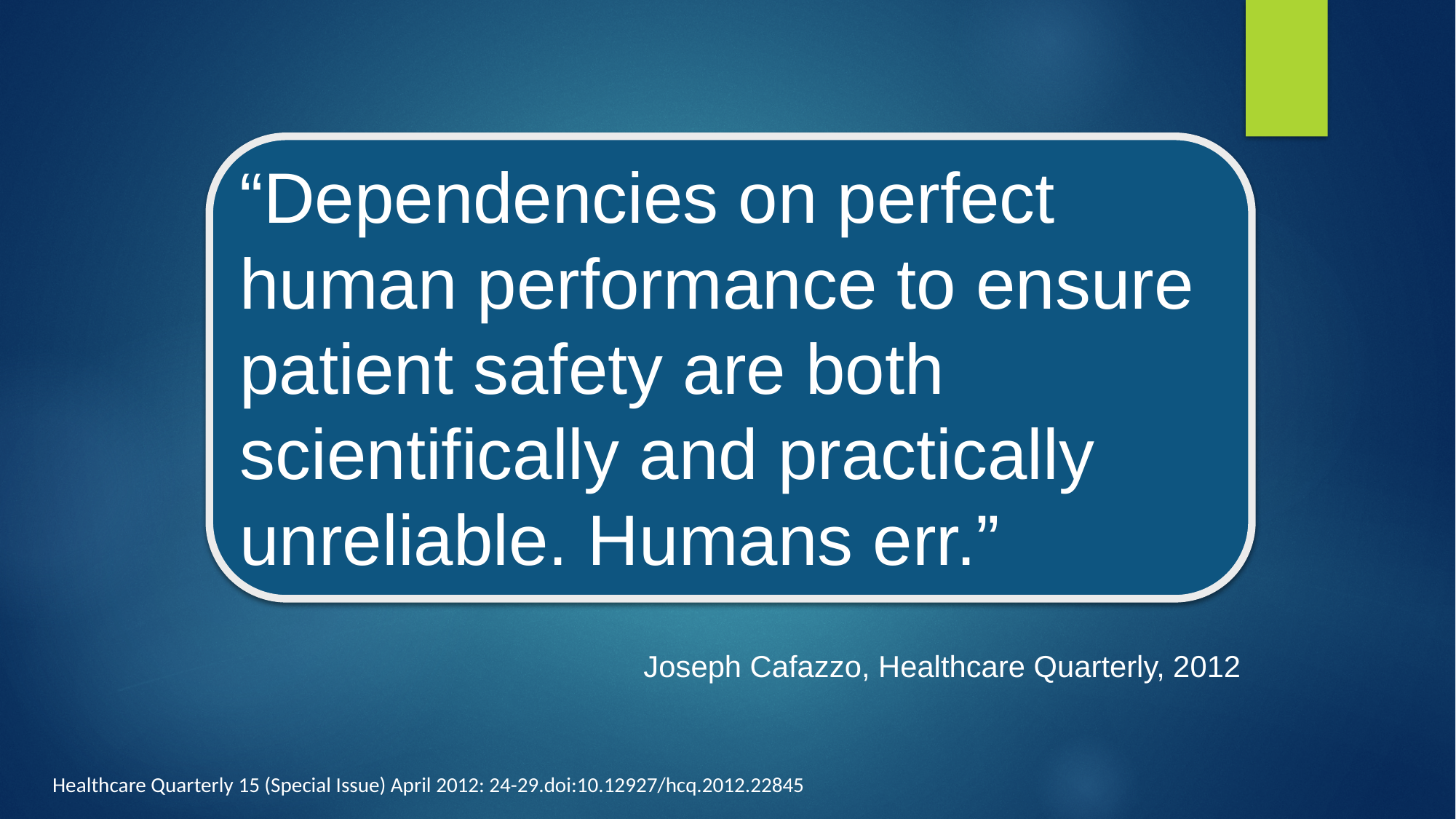

“Dependencies on perfect human performance to ensure patient safety are both scientifically and practically unreliable. Humans err.”

 Joseph Cafazzo, Healthcare Quarterly, 2012

Healthcare Quarterly 15 (Special Issue) April 2012: 24-29.doi:10.12927/hcq.2012.22845